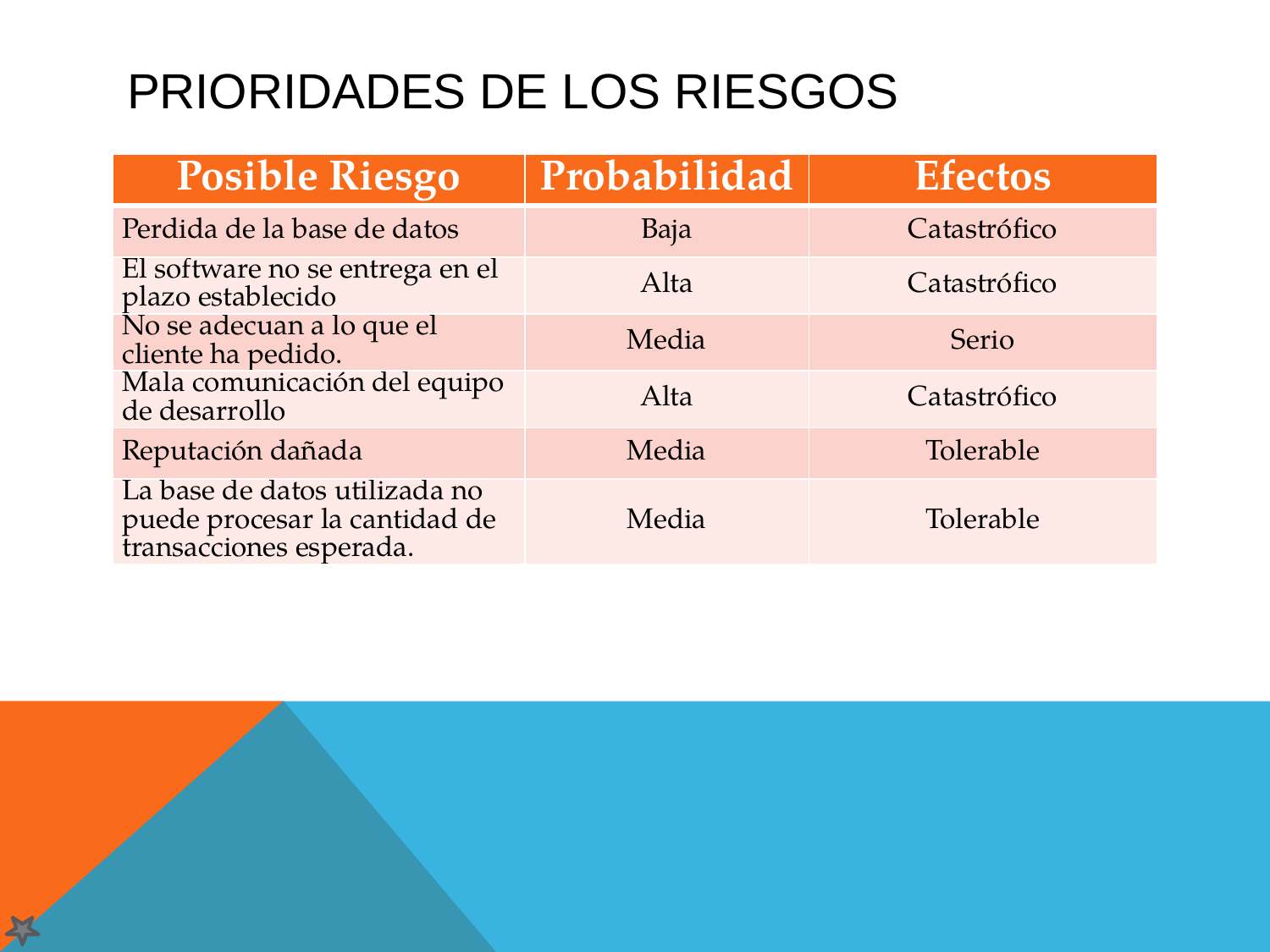

# Prioridades de los riesgos
| Posible Riesgo | Probabilidad | Efectos |
| --- | --- | --- |
| Perdida de la base de datos | Baja | Catastrófico |
| El software no se entrega en el plazo establecido | Alta | Catastrófico |
| No se adecuan a lo que el cliente ha pedido. | Media | Serio |
| Mala comunicación del equipo de desarrollo | Alta | Catastrófico |
| Reputación dañada | Media | Tolerable |
| La base de datos utilizada no puede procesar la cantidad de transacciones esperada. | Media | Tolerable |